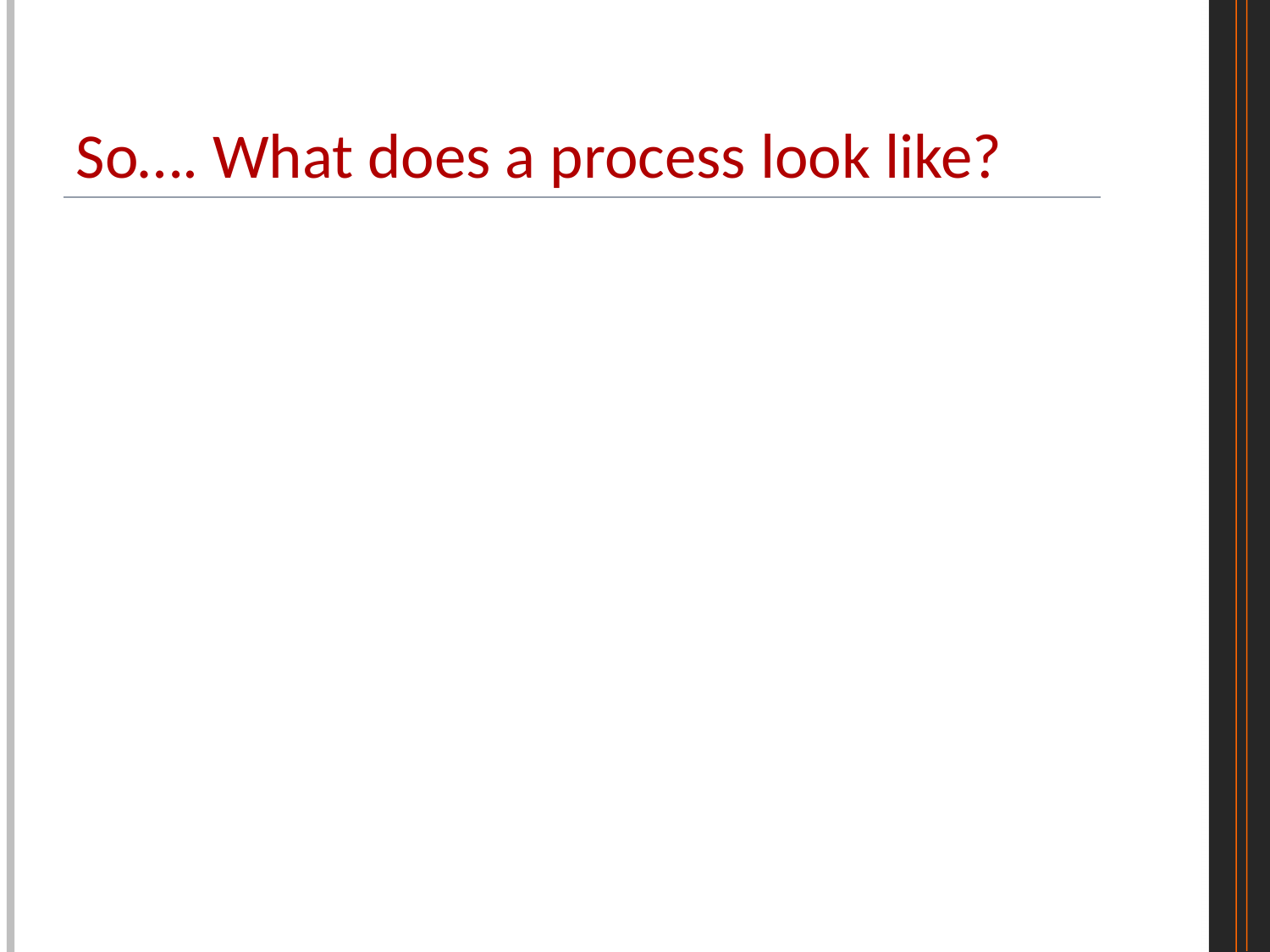

# So…. What does a process look like?